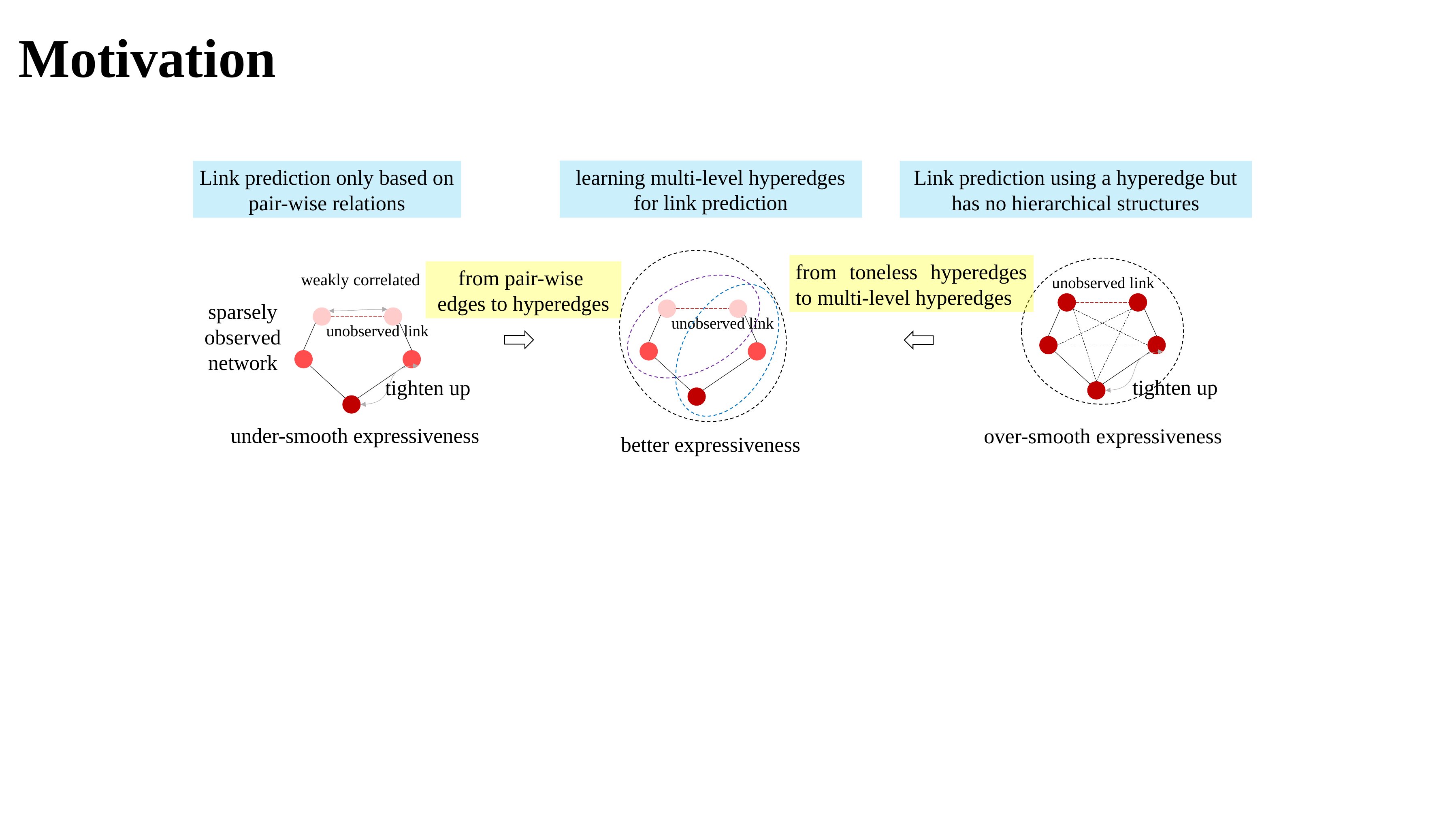

Motivation
learning multi-level hyperedges for link prediction
Link prediction only based on pair-wise relations
Link prediction using a hyperedge but has no hierarchical structures

unobserved link

from toneless hyperedges to multi-level hyperedges

unobserved link

tighten up

from pair-wise  edges to hyperedges
weakly correlated

unobserved link

tighten up

sparsely observed network

under-smooth expressiveness
over-smooth expressiveness
better expressiveness
5